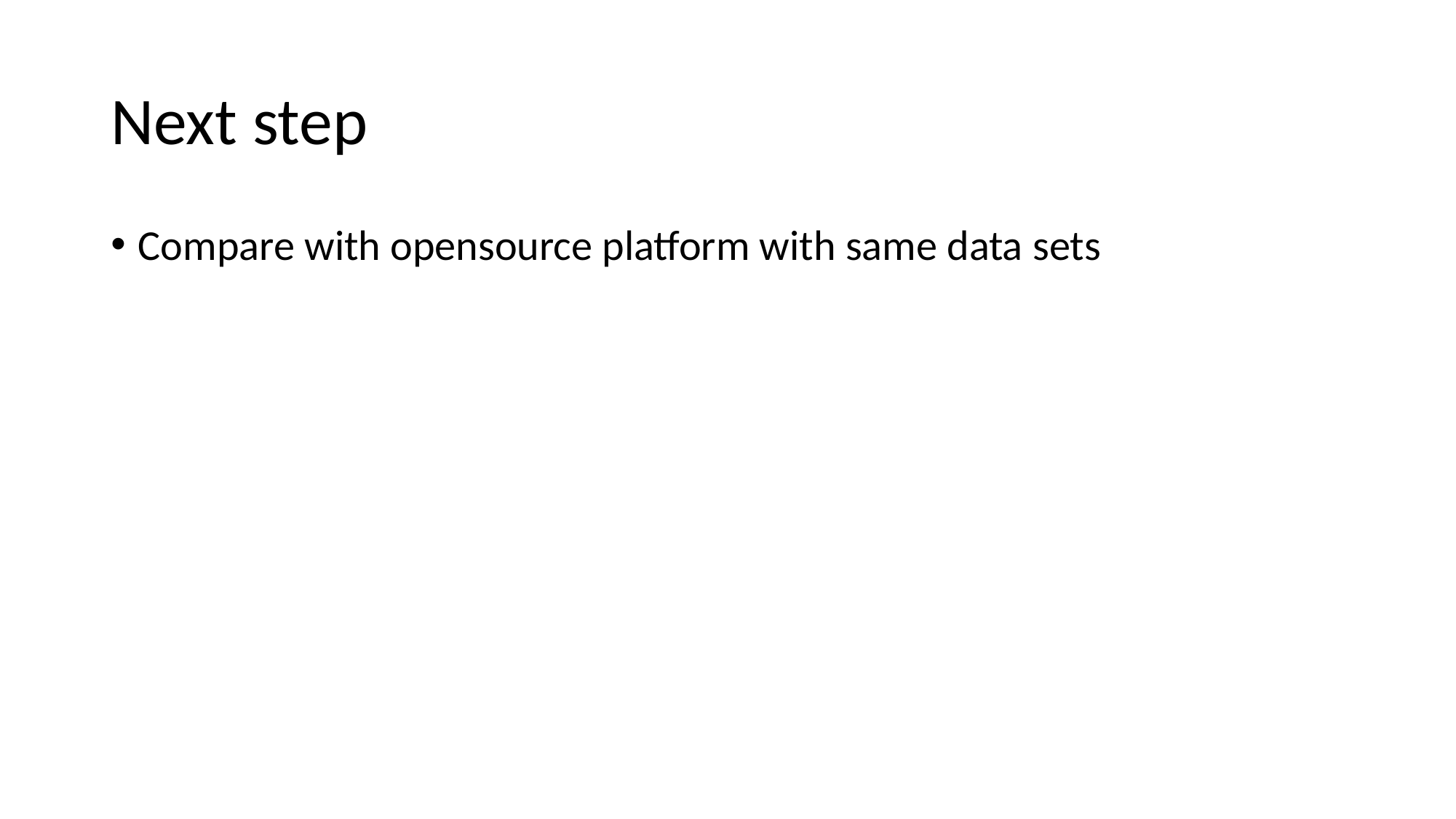

# Next step
Compare with opensource platform with same data sets